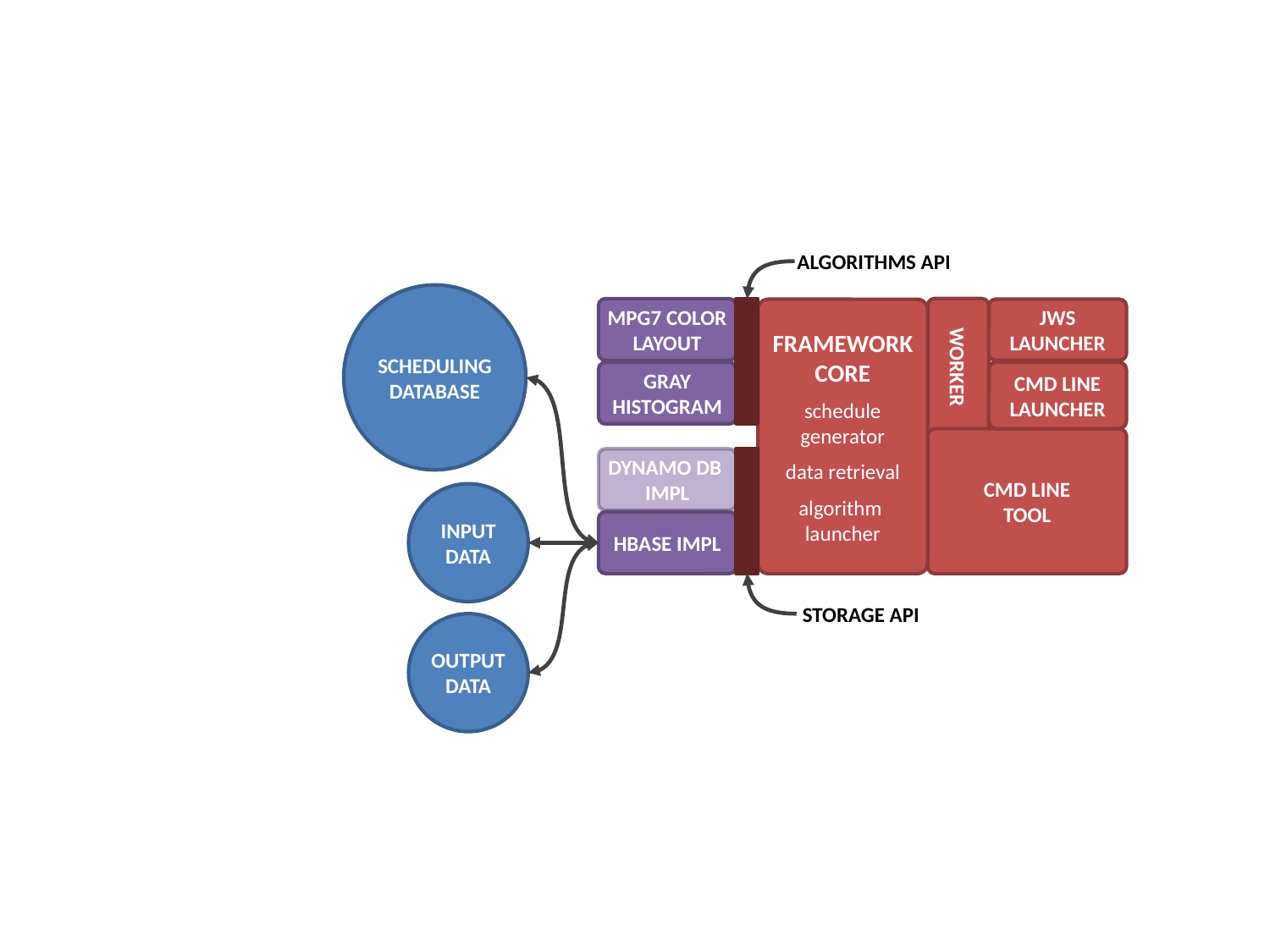

ALGORITHMS API
SCHEDULING DATABASE
MPG7 COLOR LAYOUT
FRAMEWORK CORE

schedule generator

data retrieval

algorithm
launcher
JWS LAUNCHER
WORKER

GRAY
HISTOGRAM
CMD LINE LAUNCHER
CMD LINE
TOOL
DYNAMO DB
IMPL
INPUT
DATA

HBASE IMPL
STORAGE API
OUTPUT
DATA